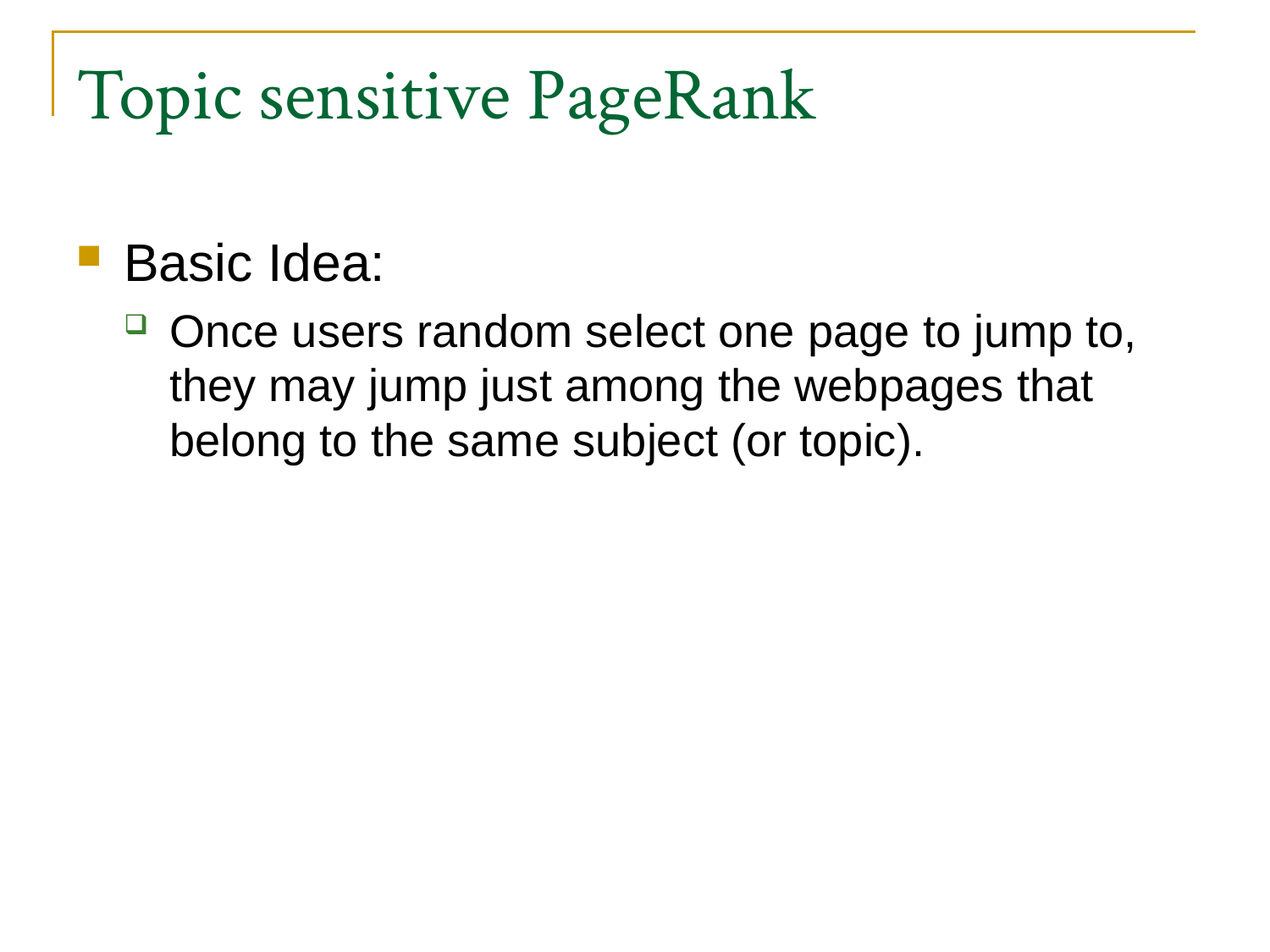

# Topic sensitive PageRank
Basic Idea:
Once users random select one page to jump to, they may jump just among the webpages that belong to the same subject (or topic).